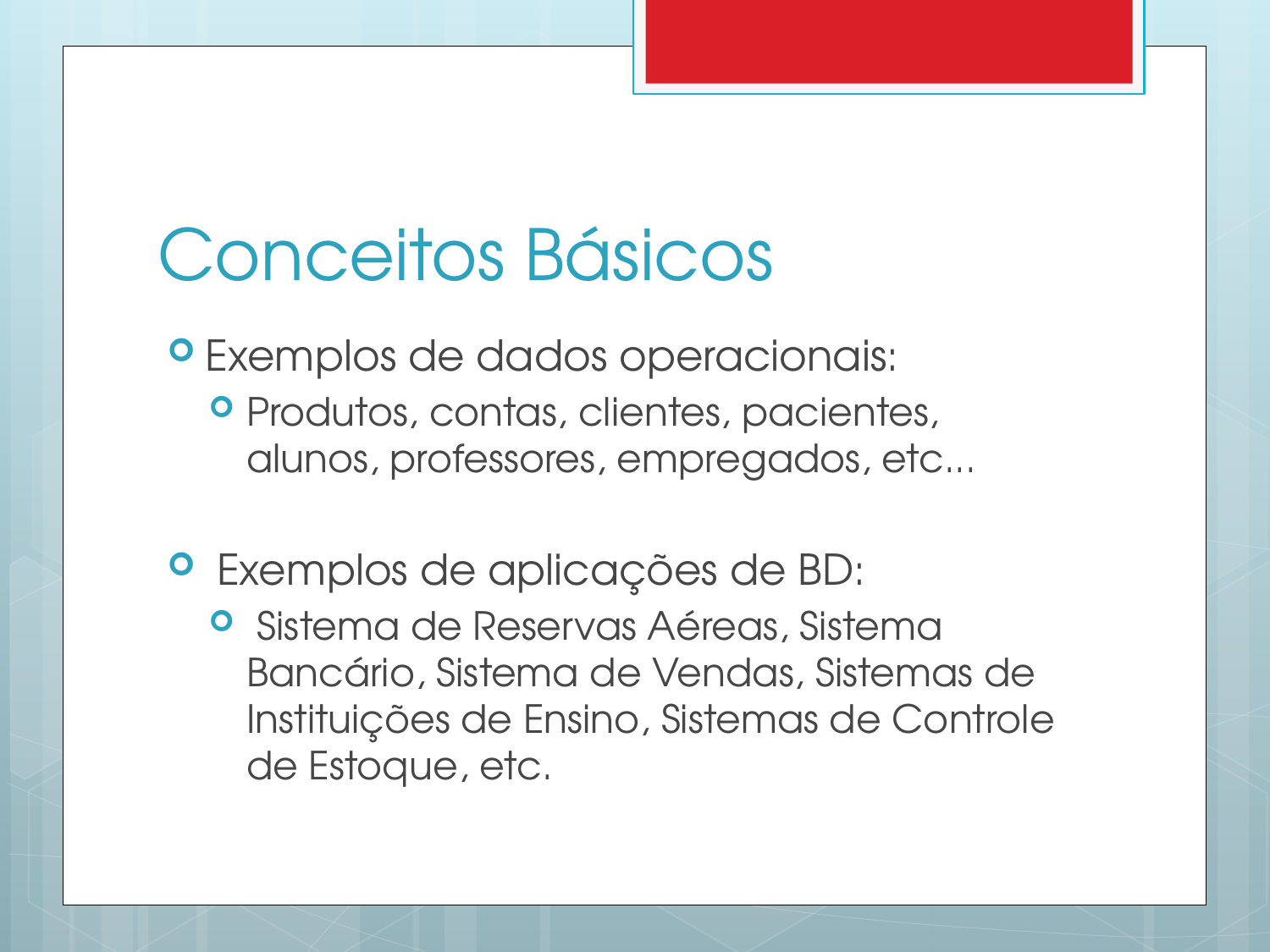

# Conceitos Básicos
Exemplos de dados operacionais:
Produtos, contas, clientes, pacientes, alunos, professores, empregados, etc...

 Exemplos de aplicações de BD:
 Sistema de Reservas Aéreas, Sistema Bancário, Sistema de Vendas, Sistemas de Instituições de Ensino, Sistemas de Controle de Estoque, etc.